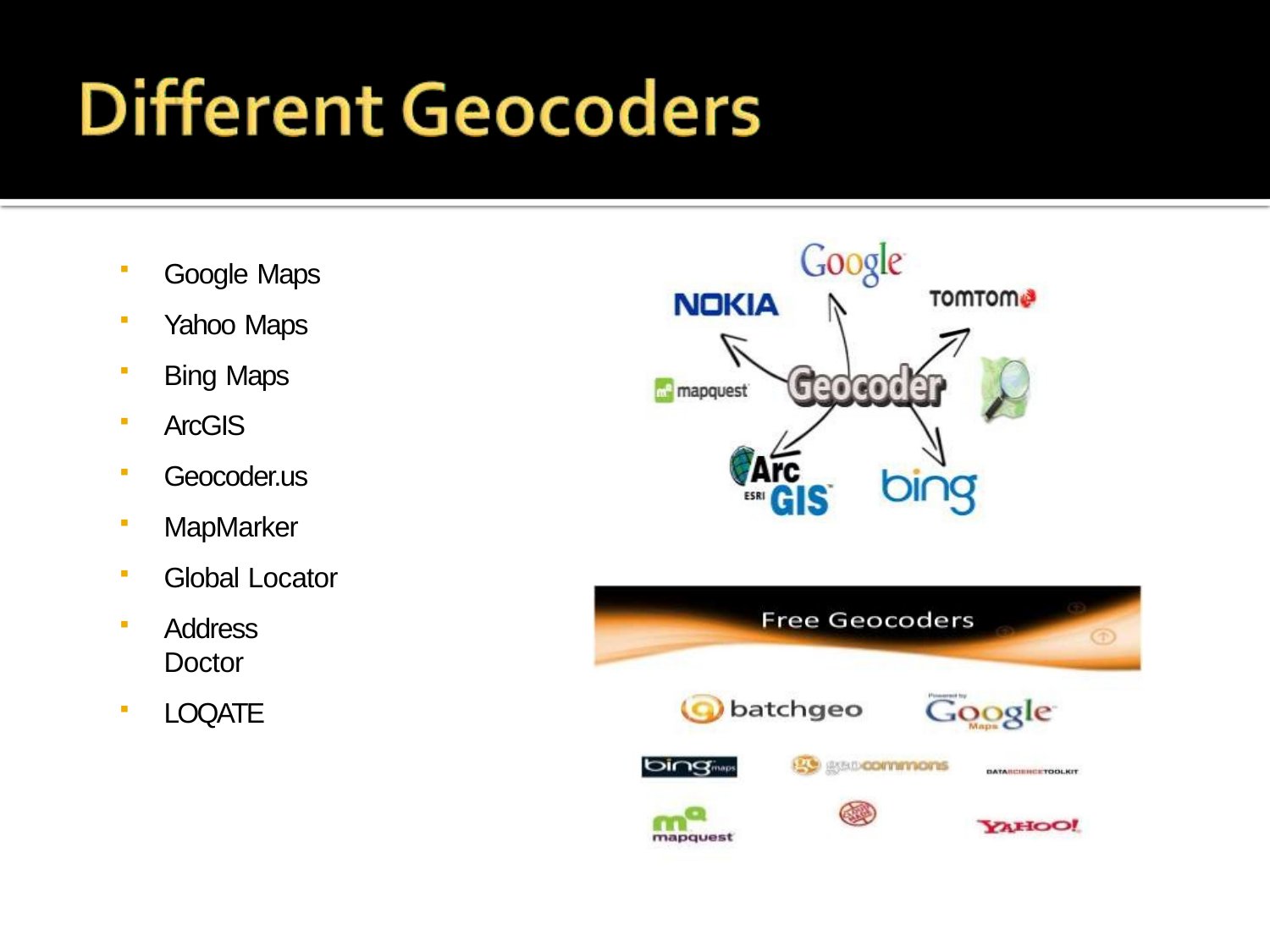

Google Maps
Yahoo Maps
Bing Maps
ArcGIS
Geocoder.us
MapMarker
Global Locator
Address Doctor
LOQATE